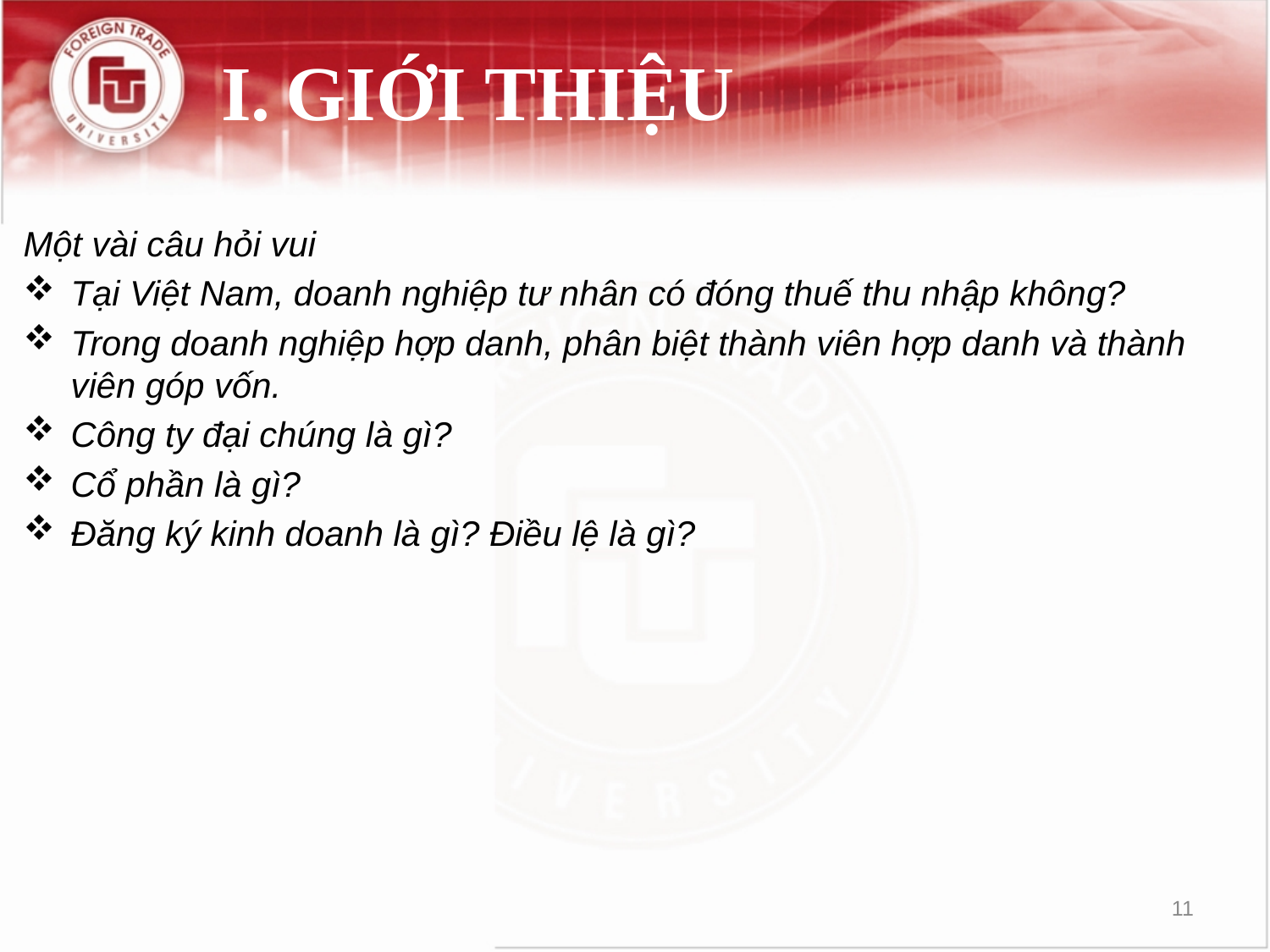

# I.	GIỚI THIỆU
Một vài câu hỏi vui
Tại Việt Nam, doanh nghiệp tư nhân có đóng thuế thu nhập không?
Trong doanh nghiệp hợp danh, phân biệt thành viên hợp danh và thành viên góp vốn.
Công ty đại chúng là gì?
Cổ phần là gì?
Đăng ký kinh doanh là gì? Điều lệ là gì?

11